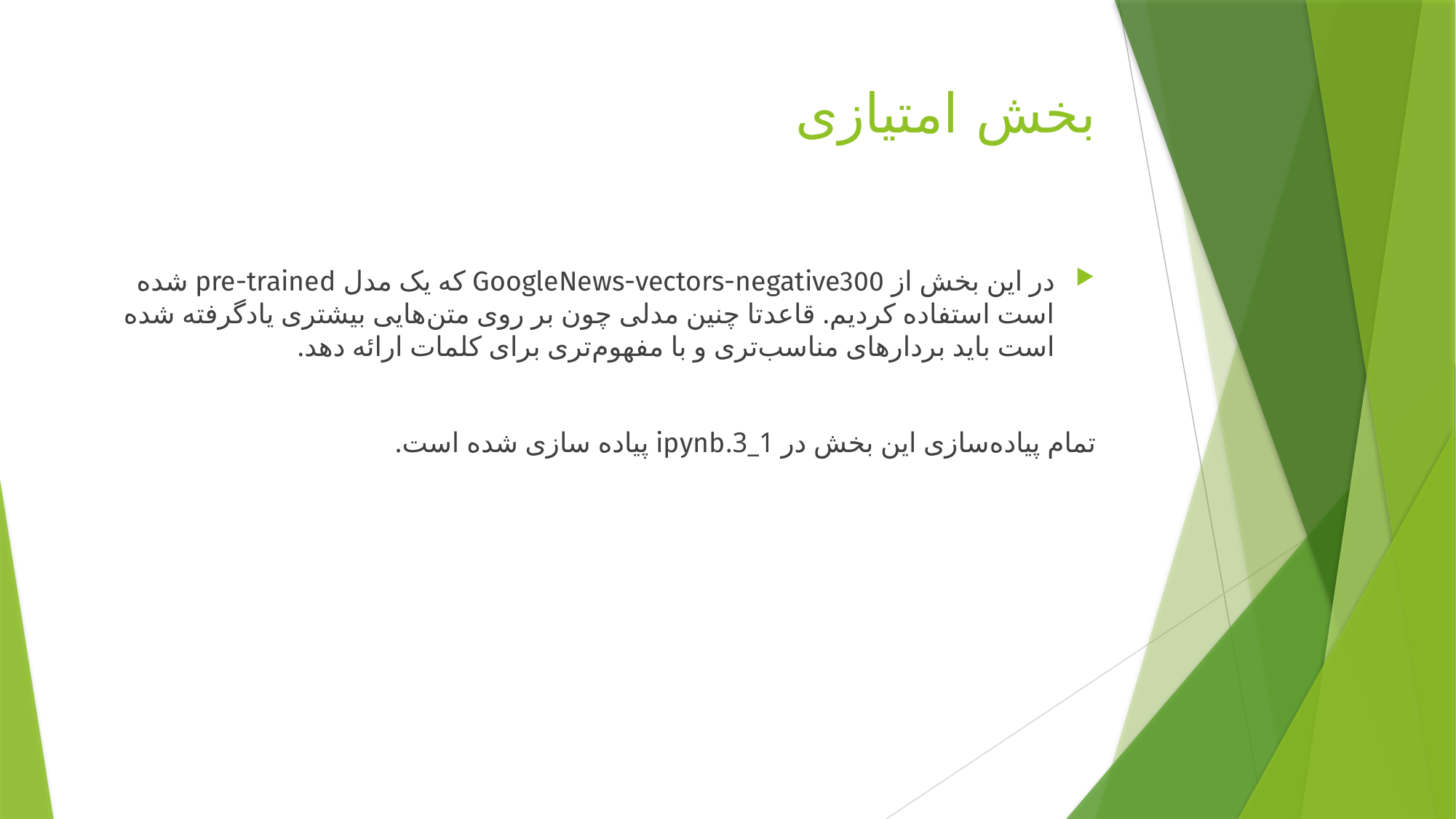

# بخش امتیازی
در این بخش از GoogleNews-vectors-negative300 که یک مدل pre-trained شده است استفاده کردیم. قاعدتا چنین مدلی چون بر روی متن‌هایی بیشتری یادگرفته شده است باید بردارهای مناسب‌تری و با مفهوم‌تری برای کلمات ارائه دهد.

تمام پیاده‌سازی این بخش در 1_3.ipynb پیاده سازی شده است.